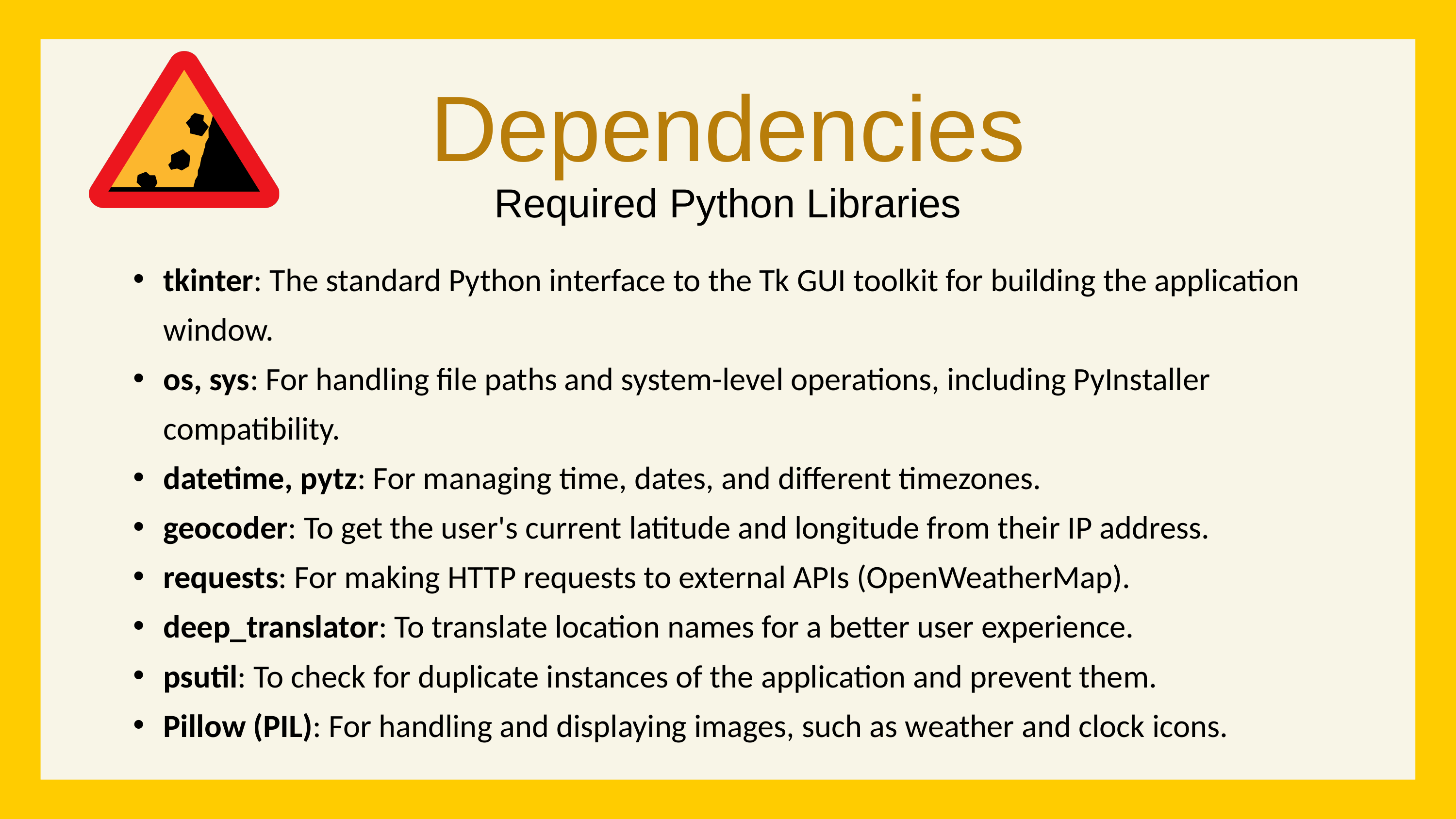

Dependencies

Required Python Libraries
tkinter: The standard Python interface to the Tk GUI toolkit for building the application window.
os, sys: For handling file paths and system-level operations, including PyInstaller compatibility.
datetime, pytz: For managing time, dates, and different timezones.
geocoder: To get the user's current latitude and longitude from their IP address.
requests: For making HTTP requests to external APIs (OpenWeatherMap).
deep_translator: To translate location names for a better user experience.
psutil: To check for duplicate instances of the application and prevent them.
Pillow (PIL): For handling and displaying images, such as weather and clock icons.